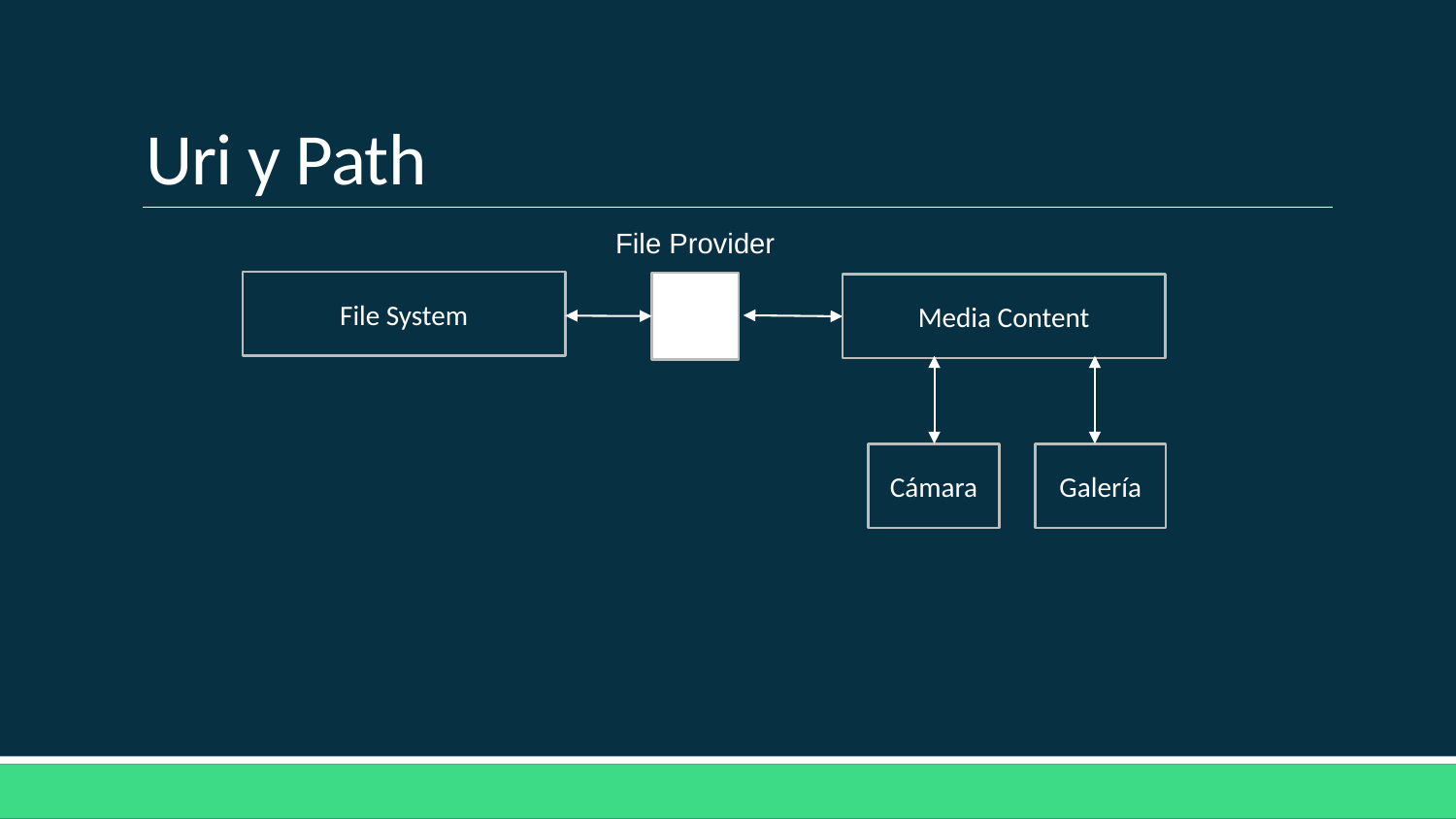

# Uri y Path
File Provider
File System

Media Content
Cámara
Galería